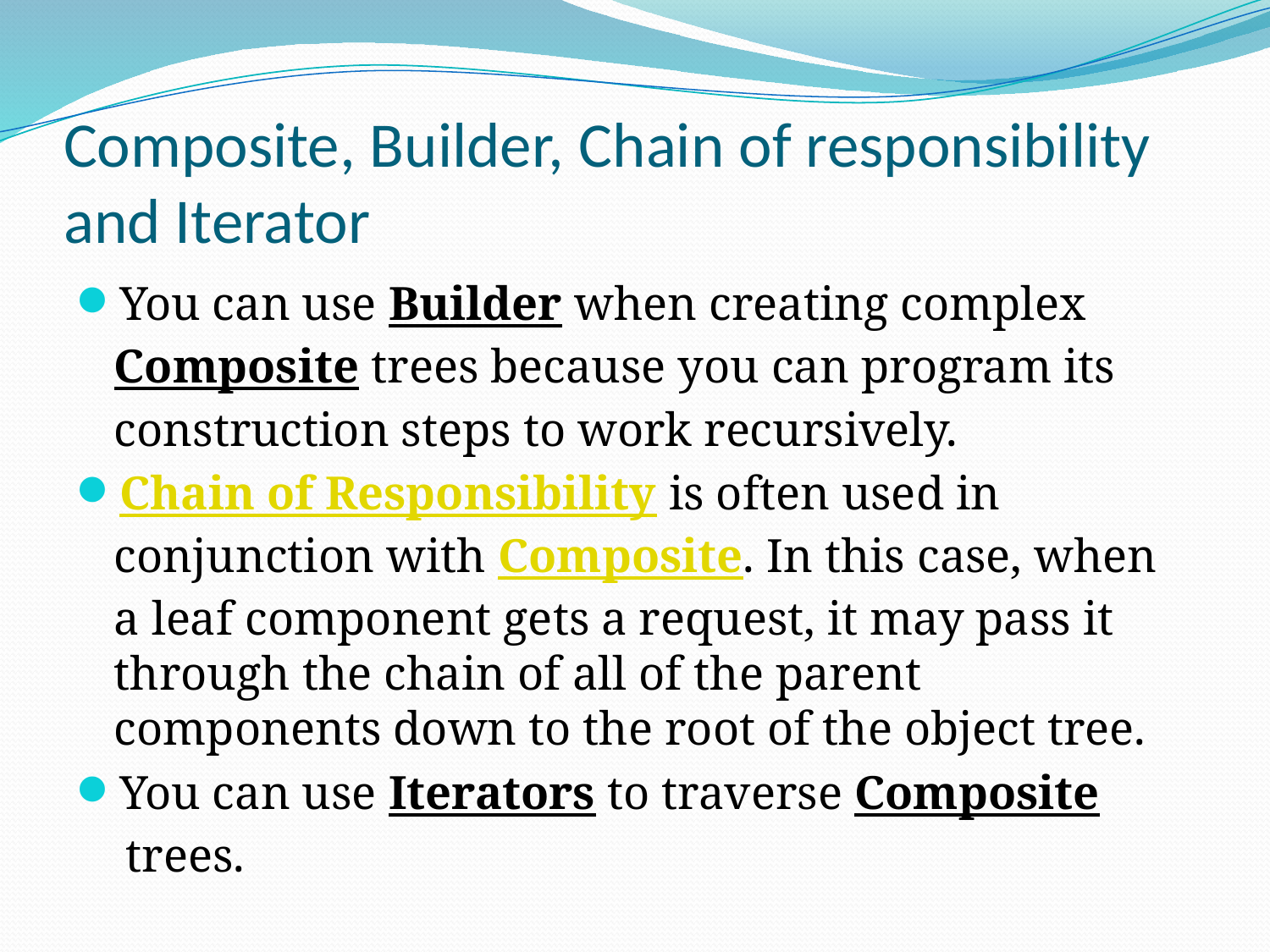

# Composite, Builder, Chain of responsibility and Iterator
You can use Builder when creating complex Composite trees because you can program its construction steps to work recursively.
Chain of Responsibility is often used in conjunction with Composite. In this case, when a leaf component gets a request, it may pass it through the chain of all of the parent components down to the root of the object tree.
You can use Iterators to traverse Composite trees.